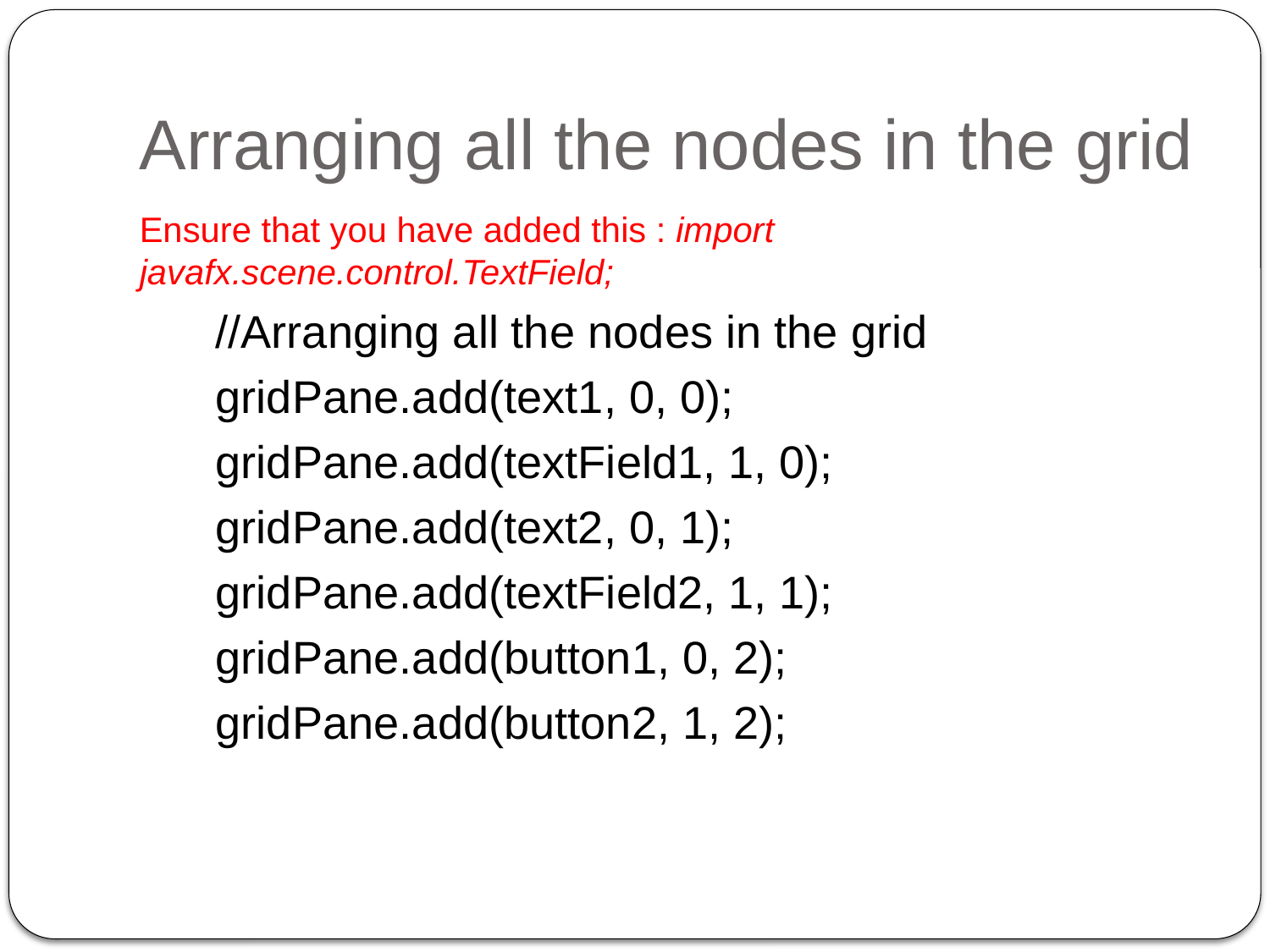

# Arranging all the nodes in the grid
Ensure that you have added this : import javafx.scene.control.TextField;
      //Arranging all the nodes in the grid
      gridPane.add(text1, 0, 0);
      gridPane.add(textField1, 1, 0);
      gridPane.add(text2, 0, 1);
      gridPane.add(textField2, 1, 1);
      gridPane.add(button1, 0, 2);
      gridPane.add(button2, 1, 2);